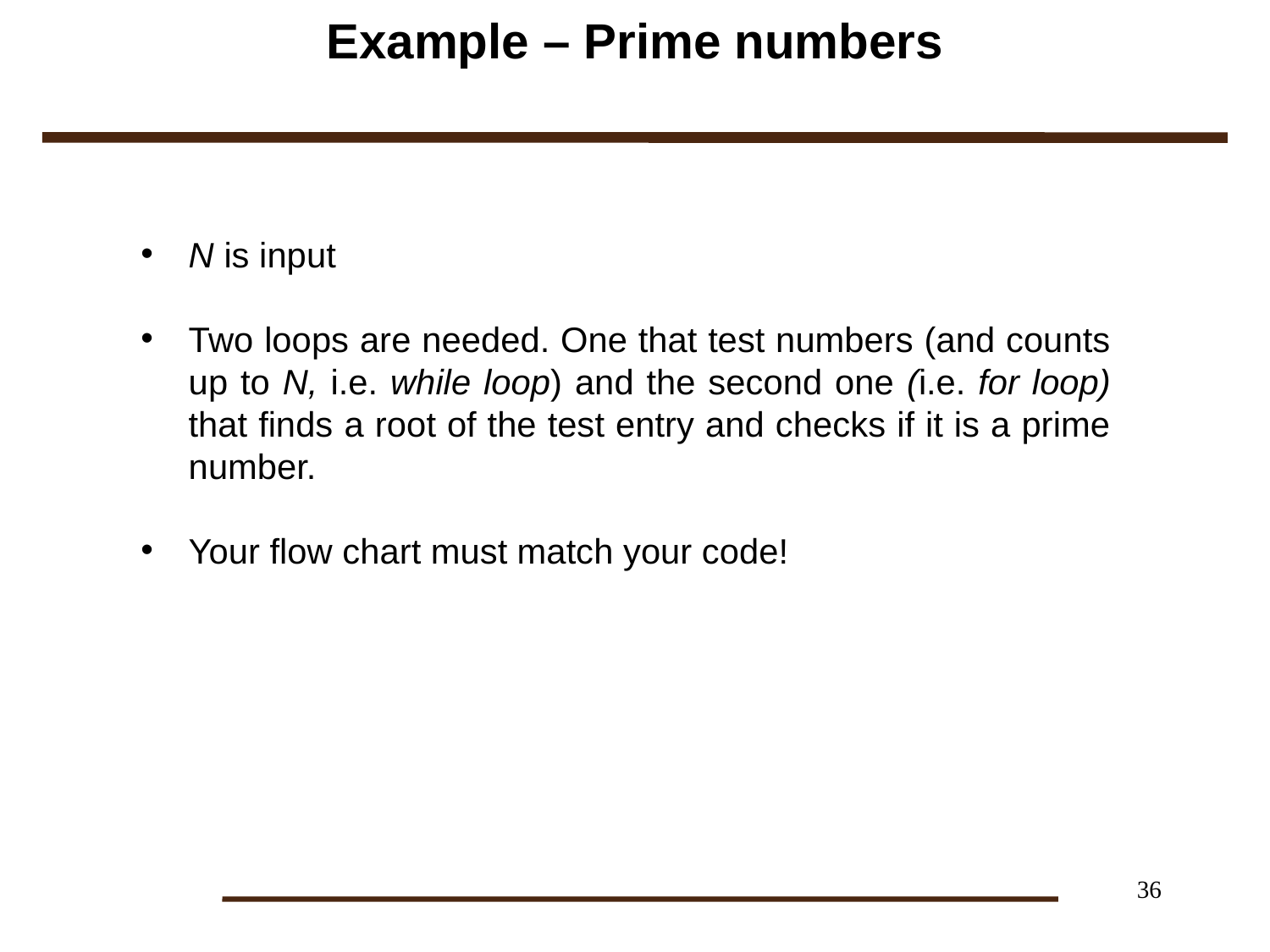

# Example – Prime numbers

N is input

Two loops are needed. One that test numbers (and counts up to N, i.e. while loop) and the second one (i.e. for loop) that finds a root of the test entry and checks if it is a prime number.

Your flow chart must match your code!

36